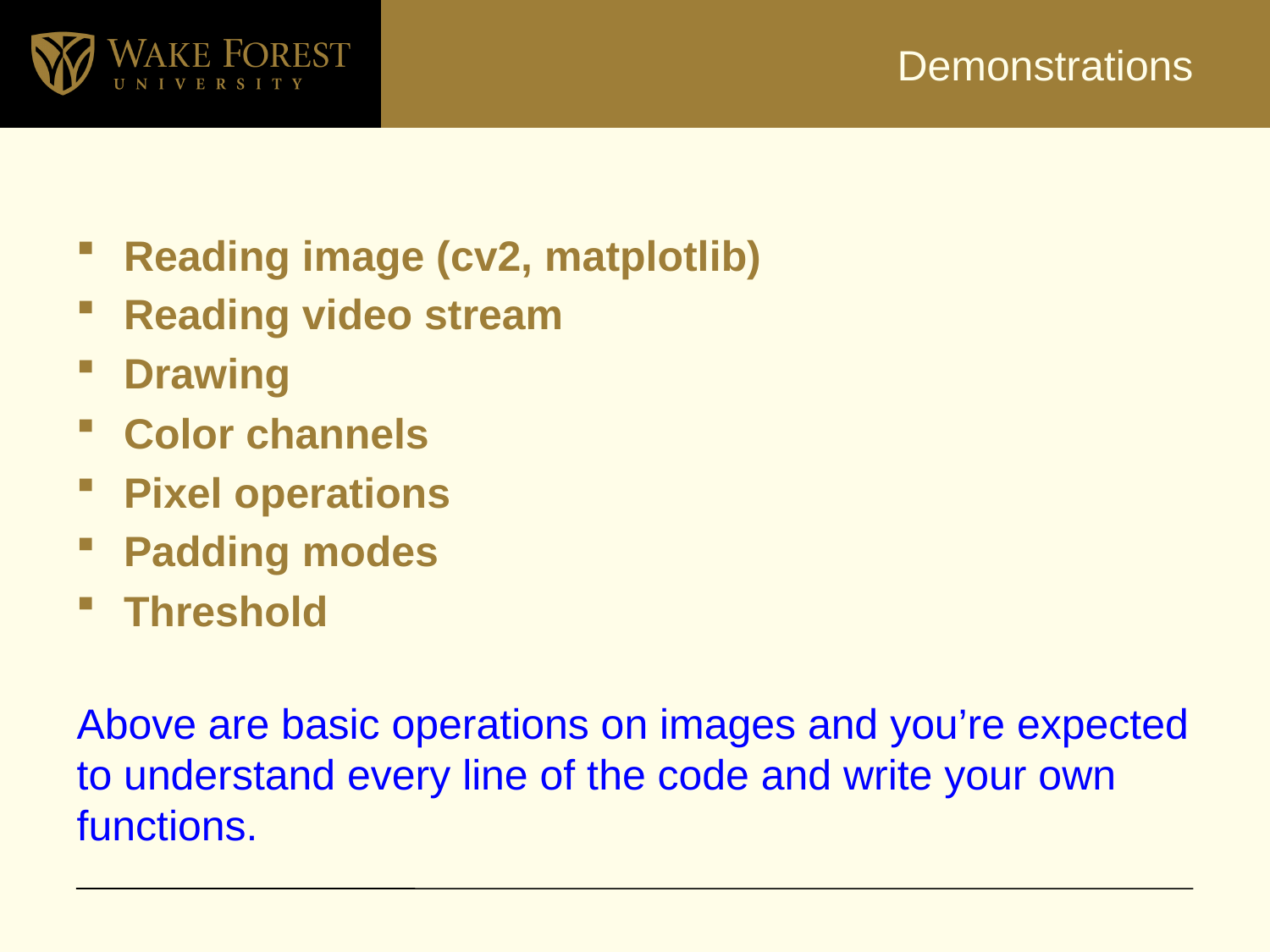

# Demonstrations
Reading image (cv2, matplotlib)
Reading video stream
Drawing
Color channels
Pixel operations
Padding modes
Threshold

Above are basic operations on images and you’re expected
to understand every line of the code and write your own
functions.